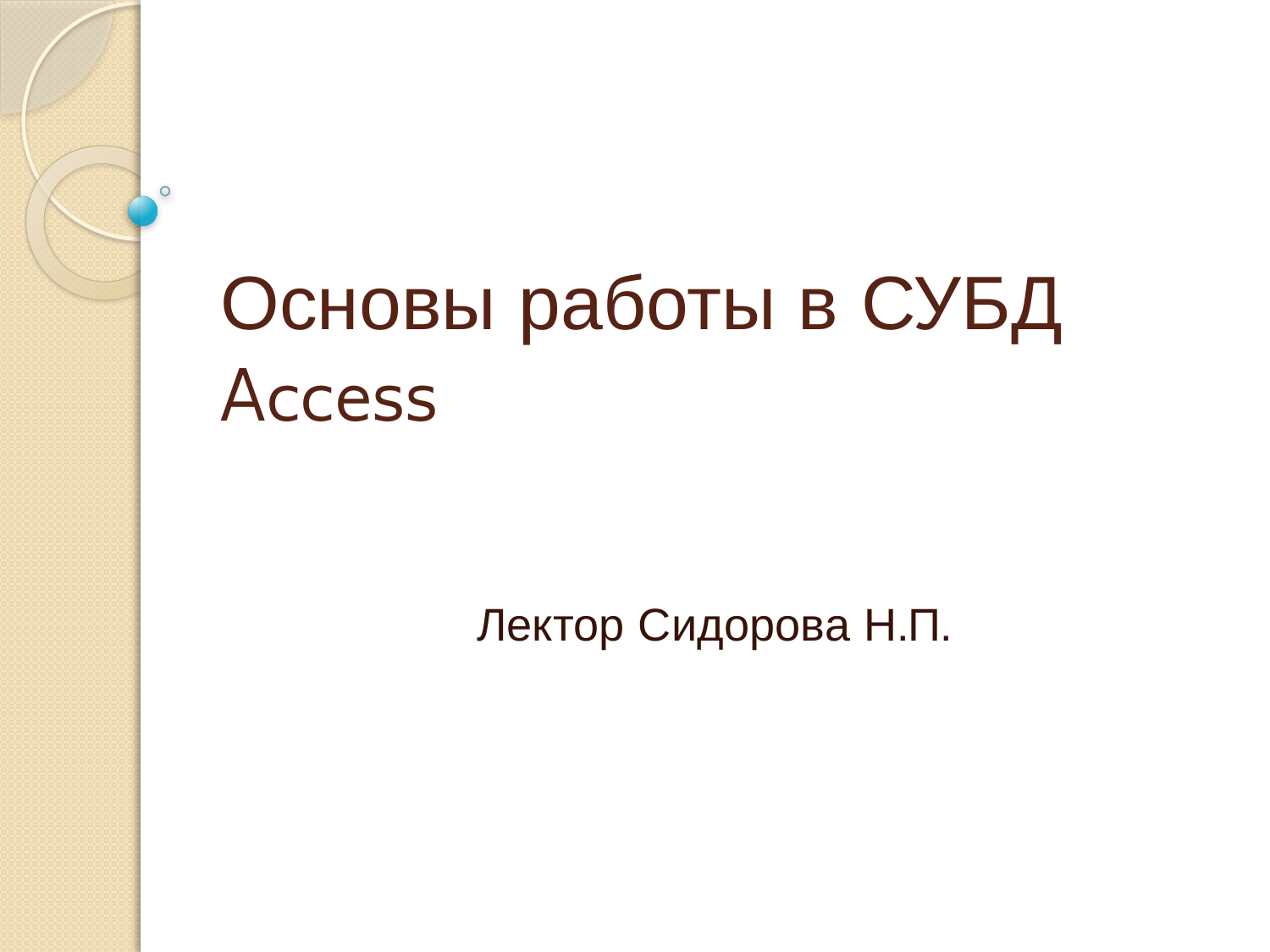

# Основы работы в СУБД Access
Лектор Сидорова Н.П.